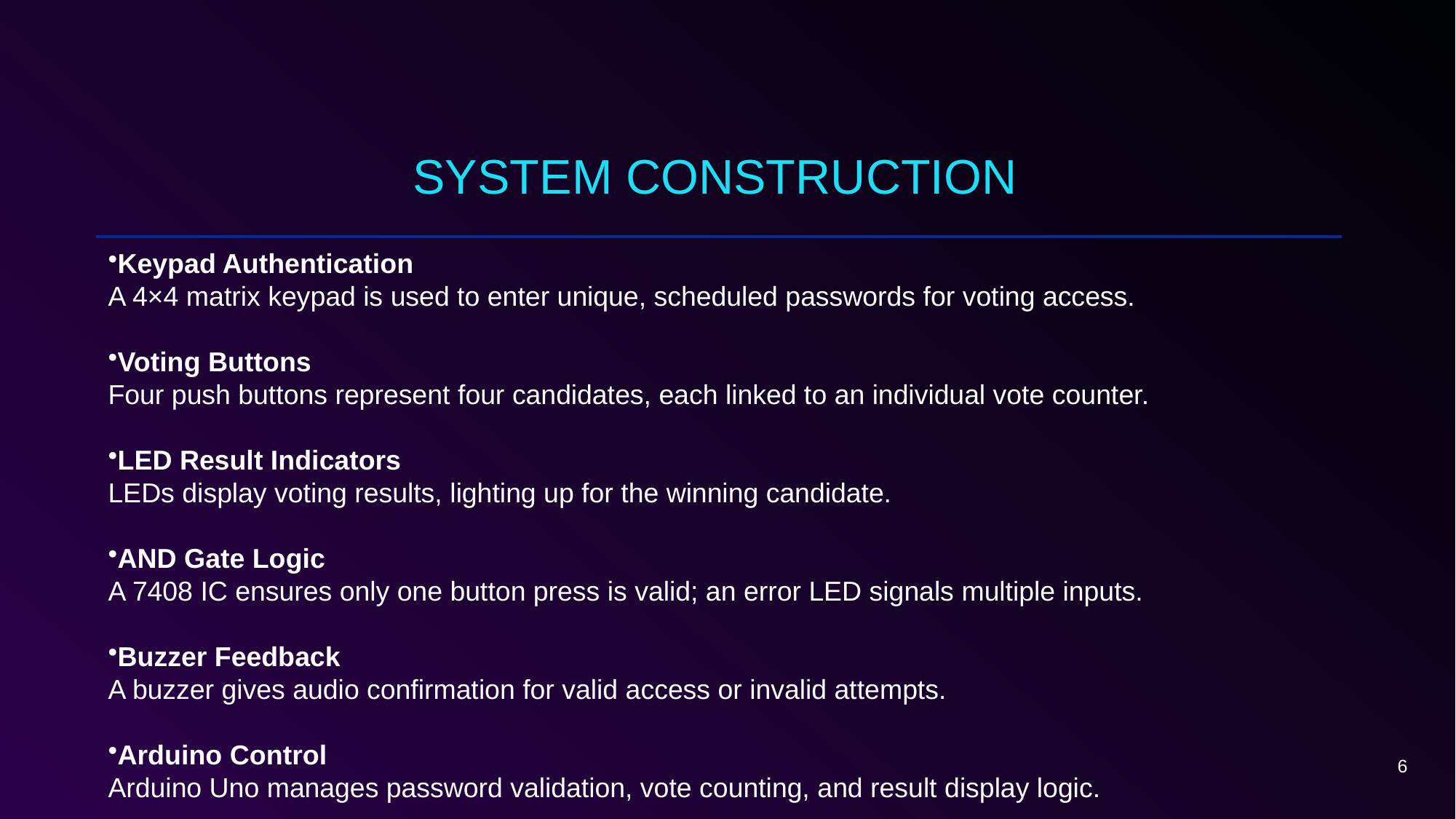

# SYSTEM CONSTRUCTION
Keypad Authentication
A 4×4 matrix keypad is used to enter unique, scheduled passwords for voting access.

Voting Buttons
Four push buttons represent four candidates, each linked to an individual vote counter.

LED Result Indicators
LEDs display voting results, lighting up for the winning candidate.

AND Gate Logic
A 7408 IC ensures only one button press is valid; an error LED signals multiple inputs.

Buzzer Feedback
A buzzer gives audio confirmation for valid access or invalid attempts.

Arduino Control
Arduino Uno manages password validation, vote counting, and result display logic.
6